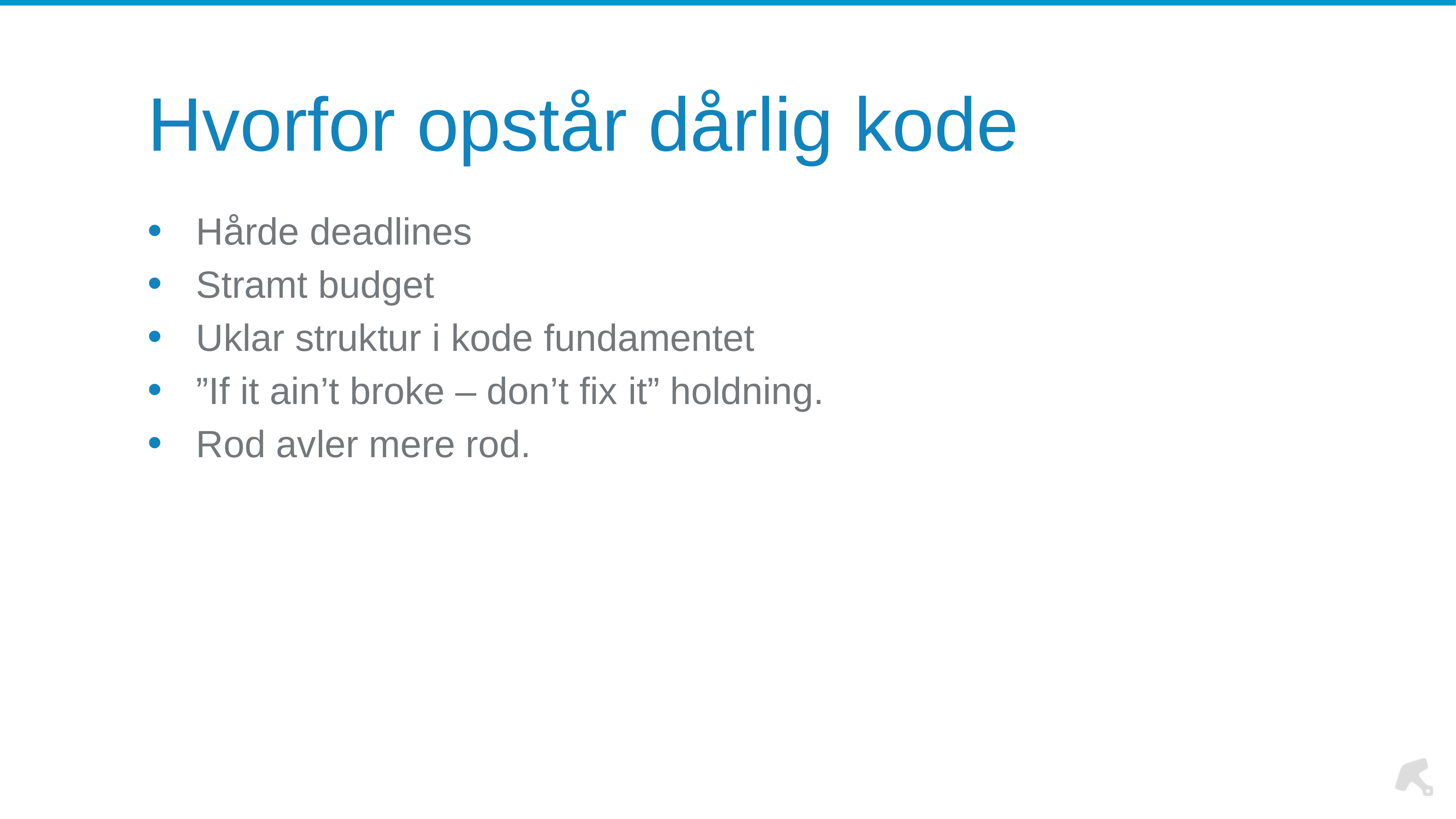

# Hvorfor opstår dårlig kode
Hårde deadlines
Stramt budget
Uklar struktur i kode fundamentet
”If it ain’t broke – don’t fix it” holdning.
Rod avler mere rod.